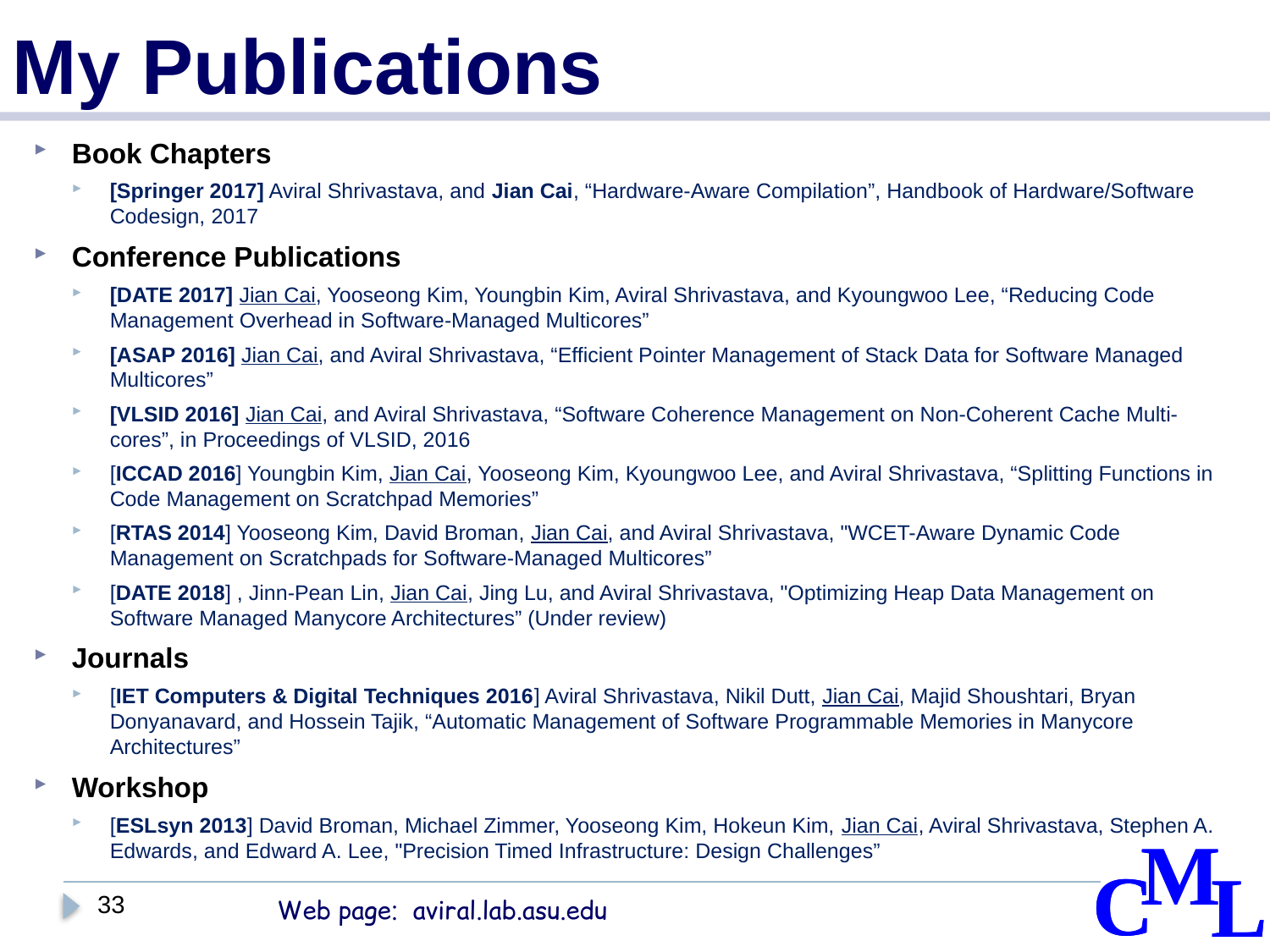

# My Publications
Book Chapters
[Springer 2017] Aviral Shrivastava, and Jian Cai, “Hardware-Aware Compilation”, Handbook of Hardware/Software Codesign, 2017
Conference Publications
[DATE 2017] Jian Cai, Yooseong Kim, Youngbin Kim, Aviral Shrivastava, and Kyoungwoo Lee, “Reducing Code Management Overhead in Software-Managed Multicores”
[ASAP 2016] Jian Cai, and Aviral Shrivastava, “Efficient Pointer Management of Stack Data for Software Managed Multicores”
[VLSID 2016] Jian Cai, and Aviral Shrivastava, “Software Coherence Management on Non-Coherent Cache Multi-cores”, in Proceedings of VLSID, 2016
[ICCAD 2016] Youngbin Kim, Jian Cai, Yooseong Kim, Kyoungwoo Lee, and Aviral Shrivastava, “Splitting Functions in Code Management on Scratchpad Memories”
[RTAS 2014] Yooseong Kim, David Broman, Jian Cai, and Aviral Shrivastava, "WCET-Aware Dynamic Code Management on Scratchpads for Software-Managed Multicores”
[DATE 2018] , Jinn-Pean Lin, Jian Cai, Jing Lu, and Aviral Shrivastava, "Optimizing Heap Data Management on Software Managed Manycore Architectures” (Under review)
Journals
[IET Computers & Digital Techniques 2016] Aviral Shrivastava, Nikil Dutt, Jian Cai, Majid Shoushtari, Bryan Donyanavard, and Hossein Tajik, “Automatic Management of Software Programmable Memories in Manycore Architectures”
Workshop
[ESLsyn 2013] David Broman, Michael Zimmer, Yooseong Kim, Hokeun Kim, Jian Cai, Aviral Shrivastava, Stephen A. Edwards, and Edward A. Lee, "Precision Timed Infrastructure: Design Challenges”
33